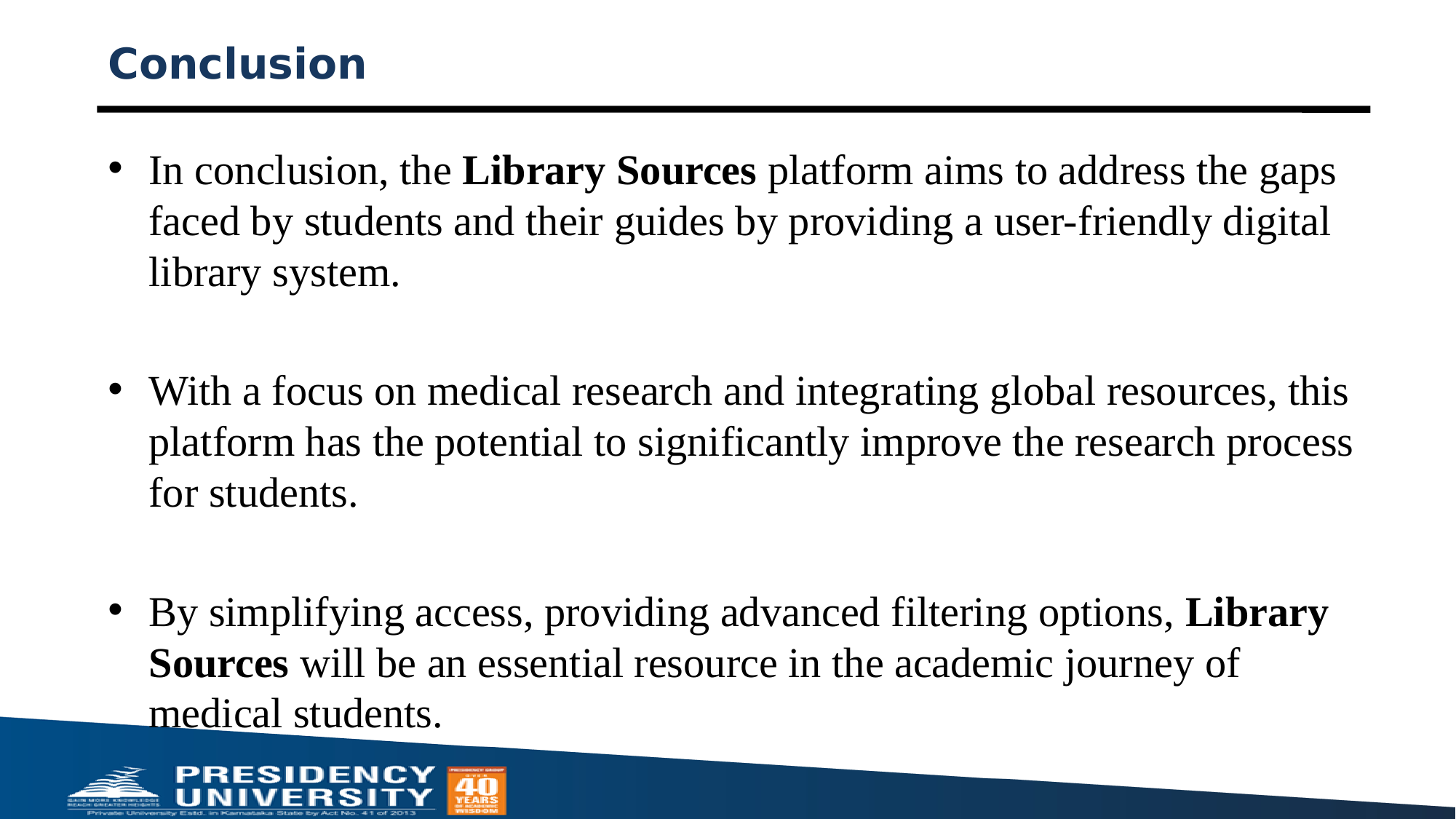

# Conclusion
In conclusion, the Library Sources platform aims to address the gaps faced by students and their guides by providing a user-friendly digital library system.

With a focus on medical research and integrating global resources, this platform has the potential to significantly improve the research process for students.

By simplifying access, providing advanced filtering options, Library Sources will be an essential resource in the academic journey of medical students.